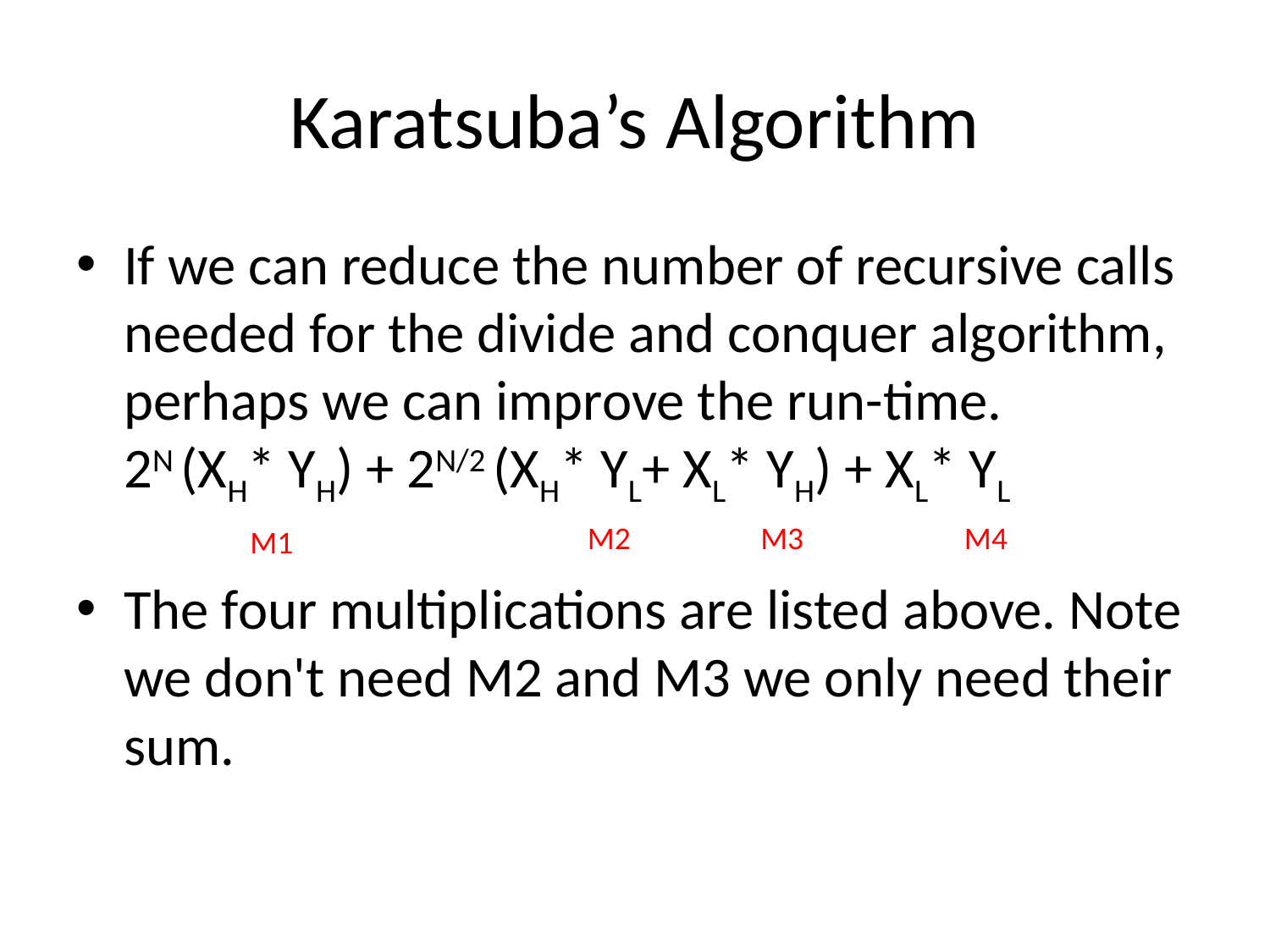

# Karatsuba’s Algorithm
If we can reduce the number of recursive calls needed for the divide and conquer algorithm, perhaps we can improve the run-time.
2N (XH* YH) + 2N/2 (XH* YL+ XL* YH) + XL* YL
The four multiplications are listed above. Note we don't need M2 and M3 we only need their sum.

M3
M2
M4
M1